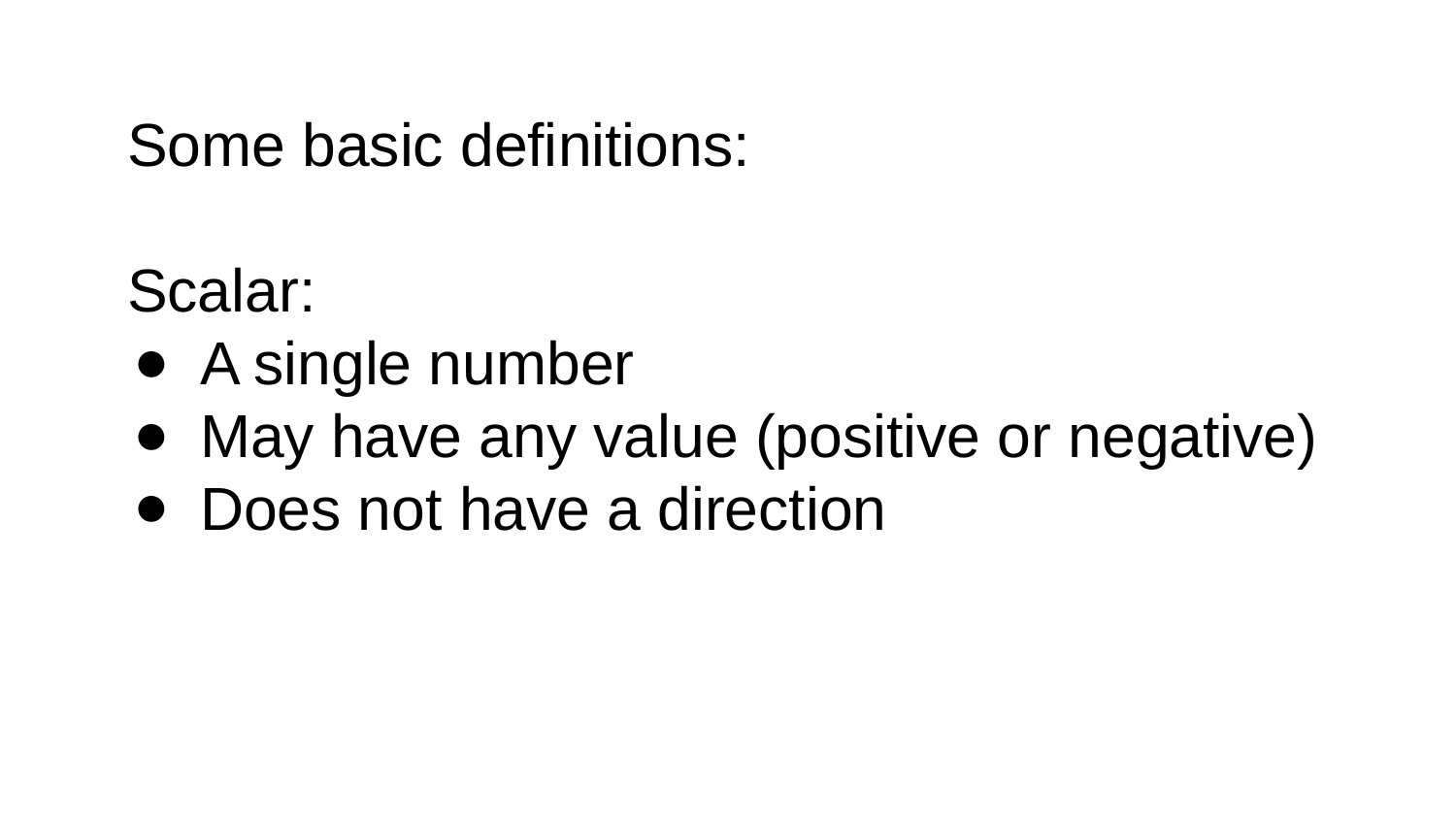

Some basic definitions:

Scalar:
A single number
May have any value (positive or negative)
Does not have a direction